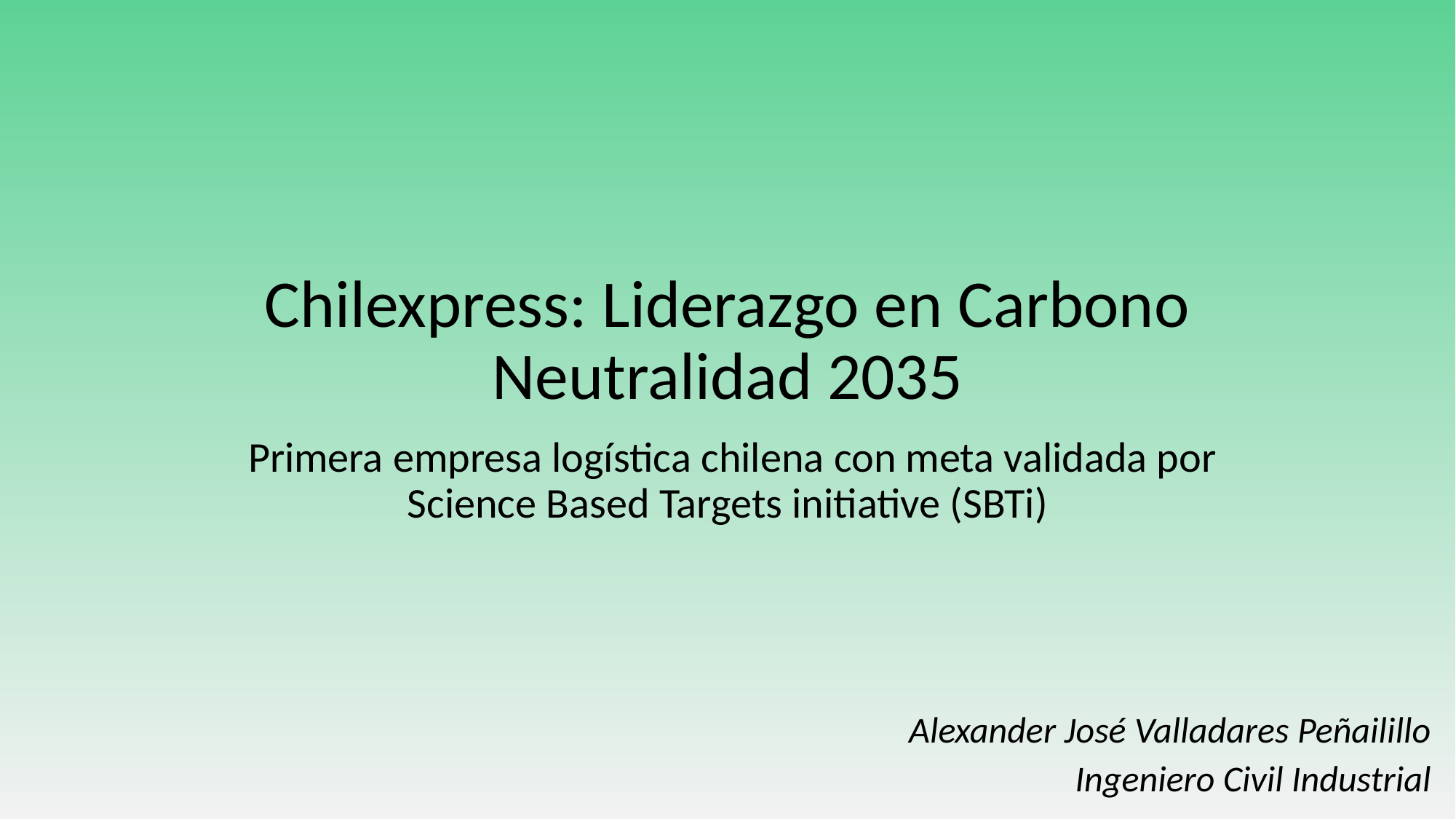

# Chilexpress: Liderazgo en Carbono Neutralidad 2035
 Primera empresa logística chilena con meta validada por Science Based Targets initiative (SBTi)
 Alexander José Valladares Peñailillo
 Ingeniero Civil Industrial